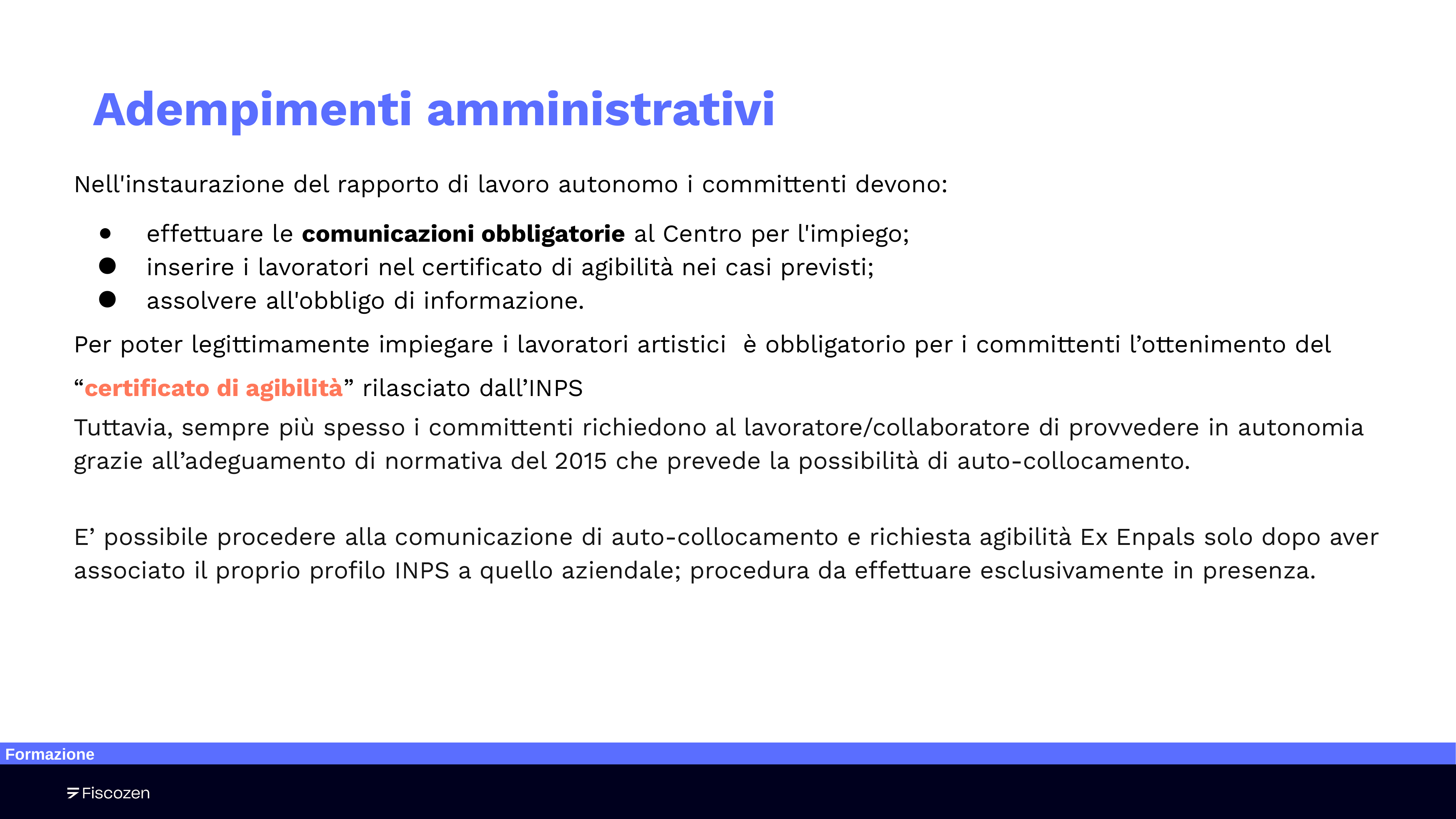

Adempimenti amministrativi
Nell'instaurazione del rapporto di lavoro autonomo i committenti devono:
effettuare le comunicazioni obbligatorie al Centro per l'impiego;
inserire i lavoratori nel certificato di agibilità nei casi previsti;
assolvere all'obbligo di informazione.
Per poter legittimamente impiegare i lavoratori artistici  è obbligatorio per i committenti l’ottenimento del “certificato di agibilità” rilasciato dall’INPS
Tuttavia, sempre più spesso i committenti richiedono al lavoratore/collaboratore di provvedere in autonomia grazie all’adeguamento di normativa del 2015 che prevede la possibilità di auto-collocamento.
E’ possibile procedere alla comunicazione di auto-collocamento e richiesta agibilità Ex Enpals solo dopo aver associato il proprio profilo INPS a quello aziendale; procedura da effettuare esclusivamente in presenza.

Formazione
83